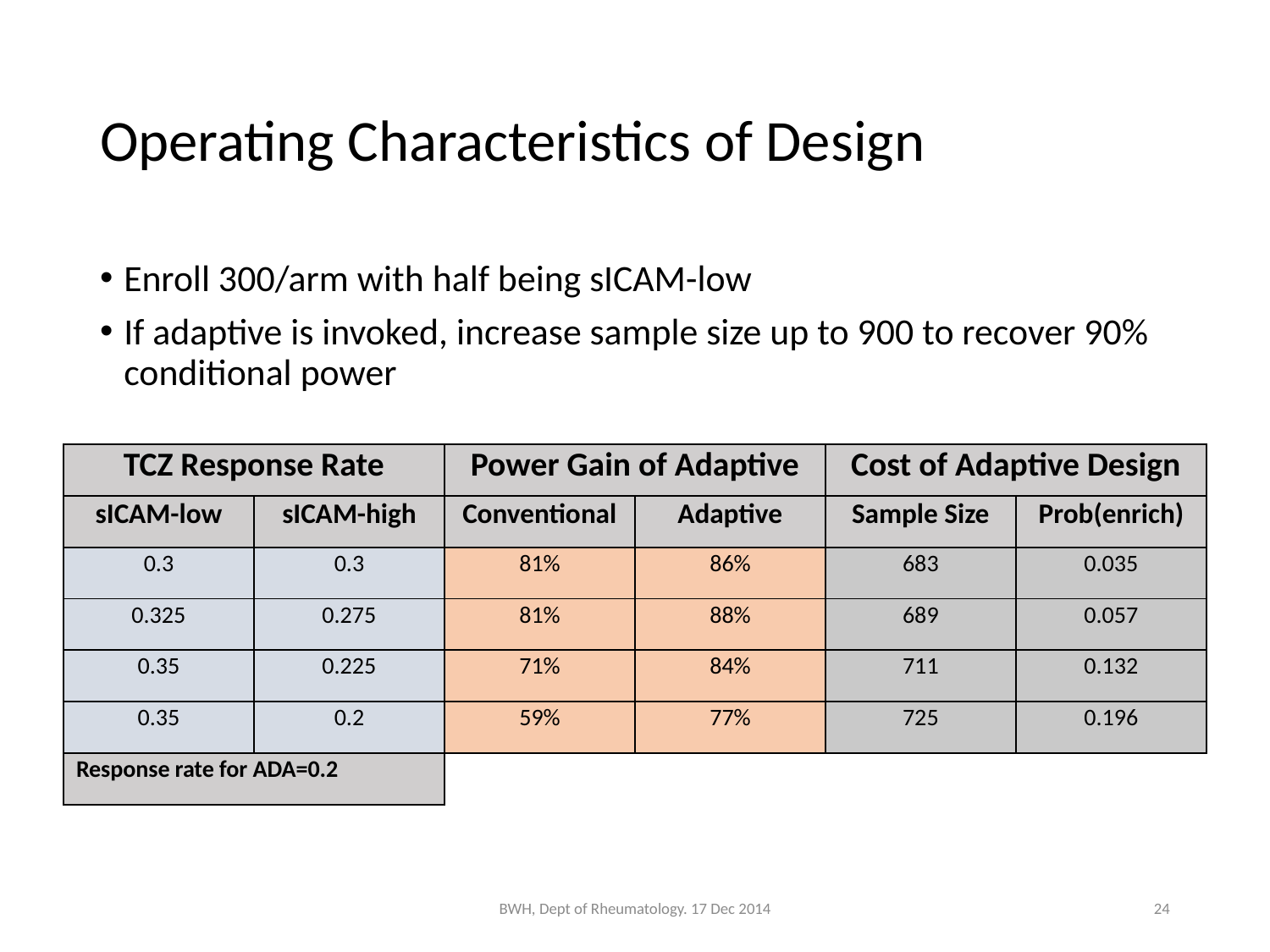

# Operating Characteristics of Design
Enroll 300/arm with half being sICAM-low
If adaptive is invoked, increase sample size up to 900 to recover 90% conditional power
| TCZ Response Rate |  | Power Gain of Adaptive |  | Cost of Adaptive Design |  |
| --- | --- | --- | --- | --- | --- |
| sICAM-low | sICAM-high | Conventional | Adaptive | Sample Size | Prob(enrich) |
| 0.3 | 0.3 | 81% | 86% | 683 | 0.035 |
| 0.325 | 0.275 | 81% | 88% | 689 | 0.057 |
| 0.35 | 0.225 | 71% | 84% | 711 | 0.132 |
| 0.35 | 0.2 | 59% | 77% | 725 | 0.196 |
| Response rate for ADA=0.2 |  |  |  |  |  |
BWH, Dept of Rheumatology. 17 Dec 2014
24